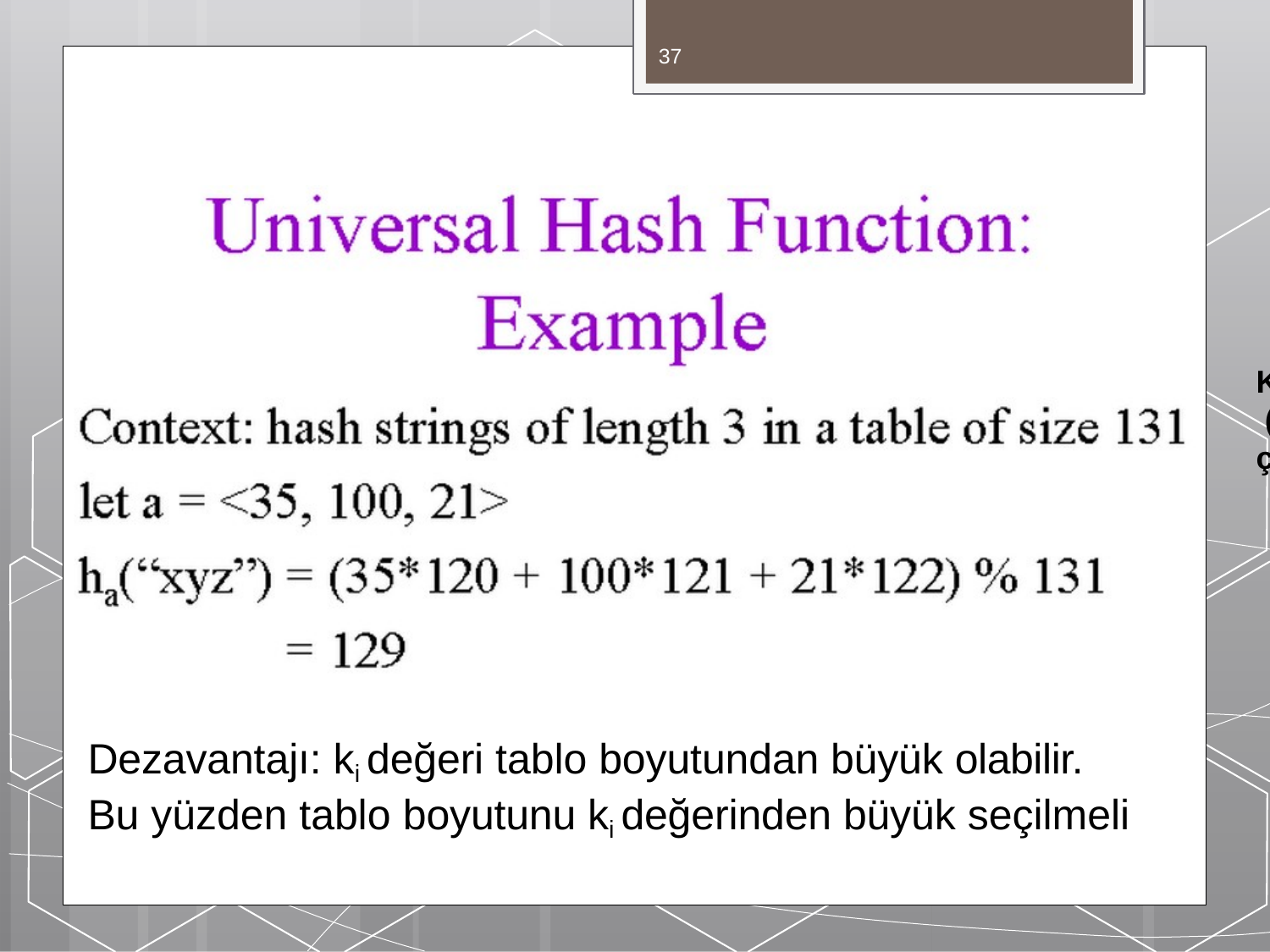

37
Evrensel Kıyım

K  (
ç
Dezavantajı: ki değeri tablo boyutundan büyük olabilir.  Bu yüzden tablo boyutunu ki değerinden büyük seçilmeli